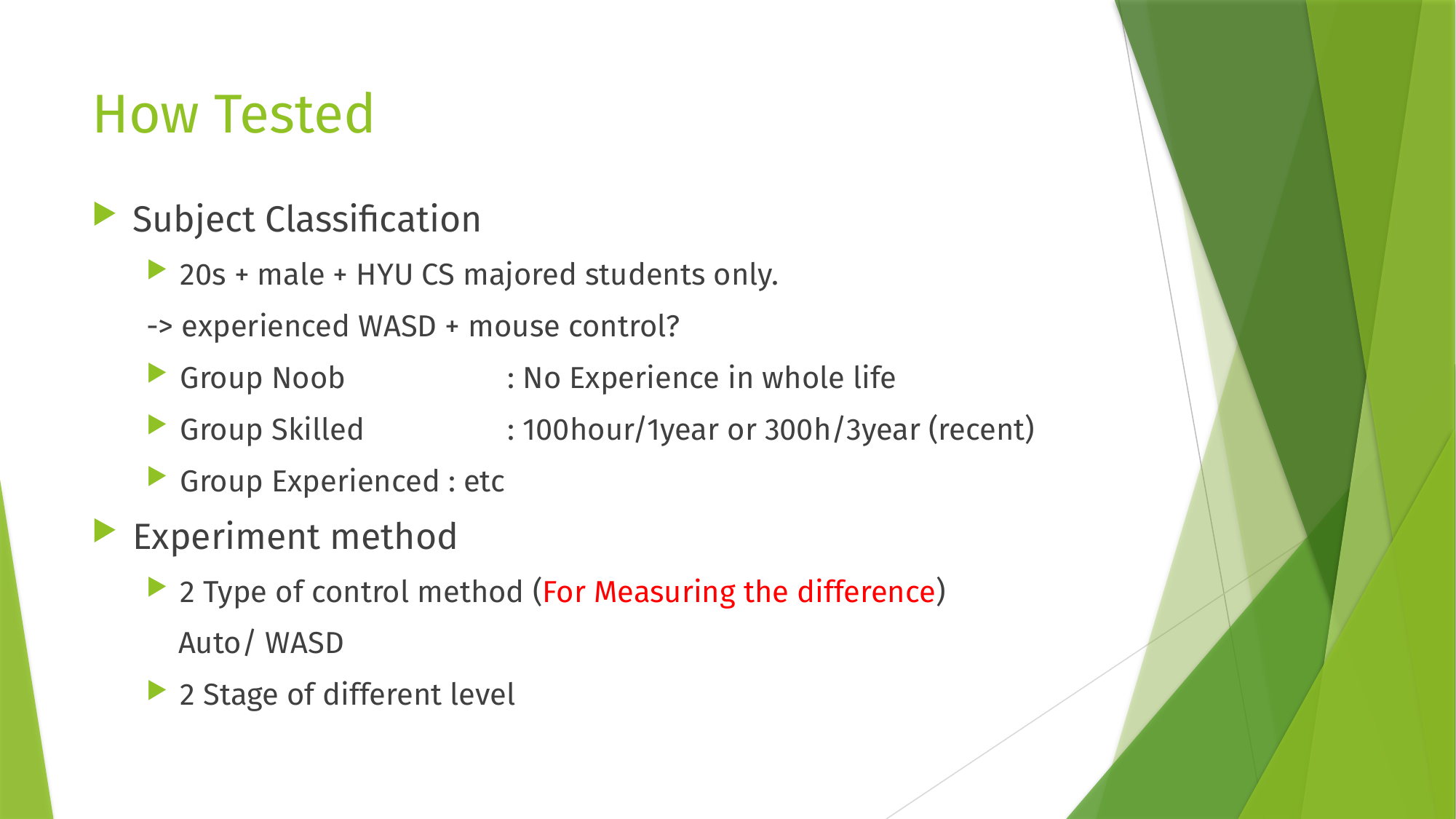

# How Tested
Subject Classification
20s + male + HYU CS majored students only.
-> experienced WASD + mouse control?
Group Noob		: No Experience in whole life
Group Skilled	  	: 100hour/1year or 300h/3year (recent)
Group Experienced : etc
Experiment method
2 Type of control method (For Measuring the difference)
    Auto/ WASD
2 Stage of different level